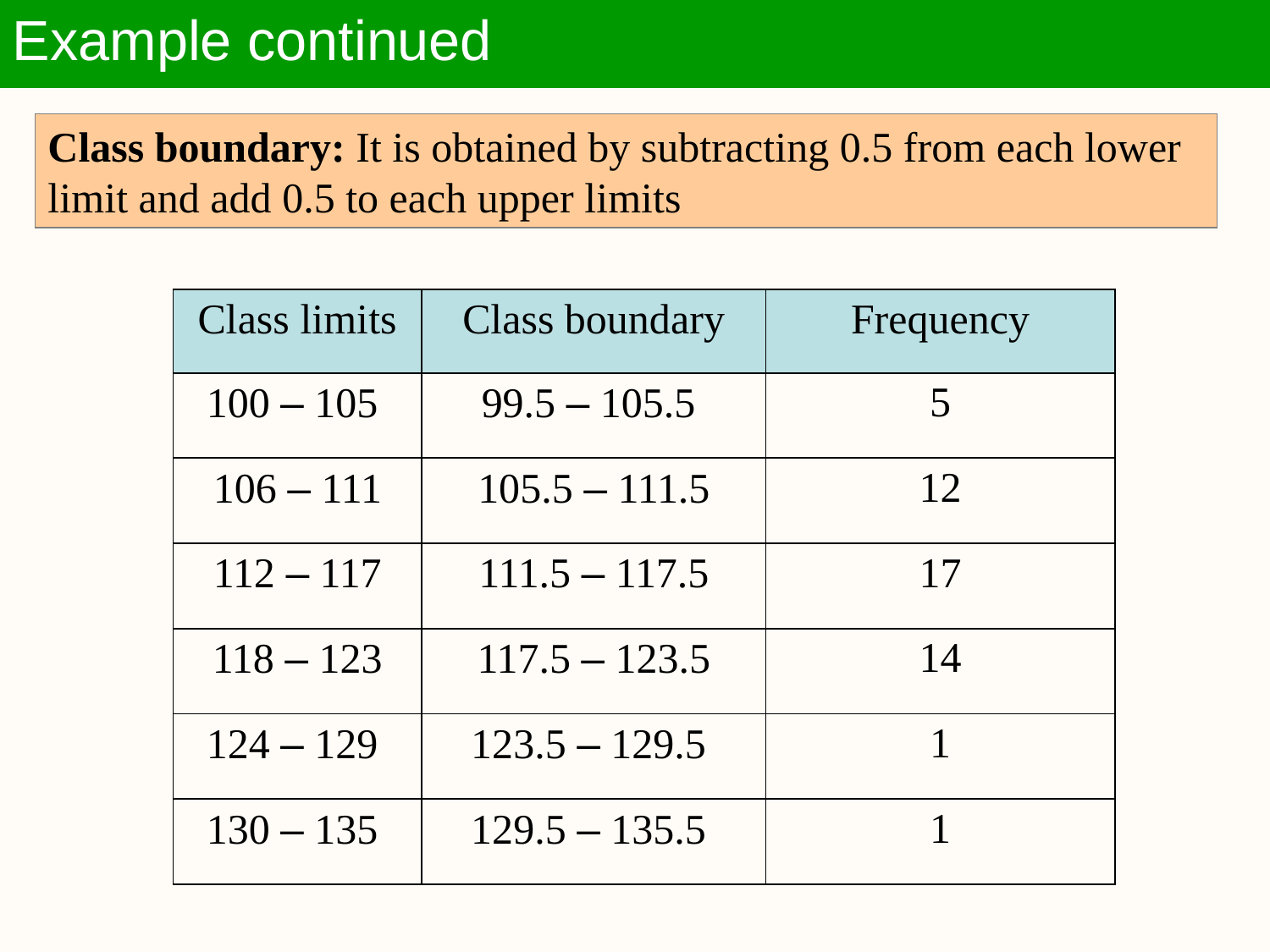

Example continued
Class boundary: It is obtained by subtracting 0.5 from each lower limit and add 0.5 to each upper limits
| Class limits | Class boundary | Frequency |
| --- | --- | --- |
| 100 – 105 | 99.5 – 105.5 | 5 |
| 106 – 111 | 105.5 – 111.5 | 12 |
| 112 – 117 | 111.5 – 117.5 | 17 |
| 118 – 123 | 117.5 – 123.5 | 14 |
| 124 – 129 | 123.5 – 129.5 | 1 |
| 130 – 135 | 129.5 – 135.5 | 1 |